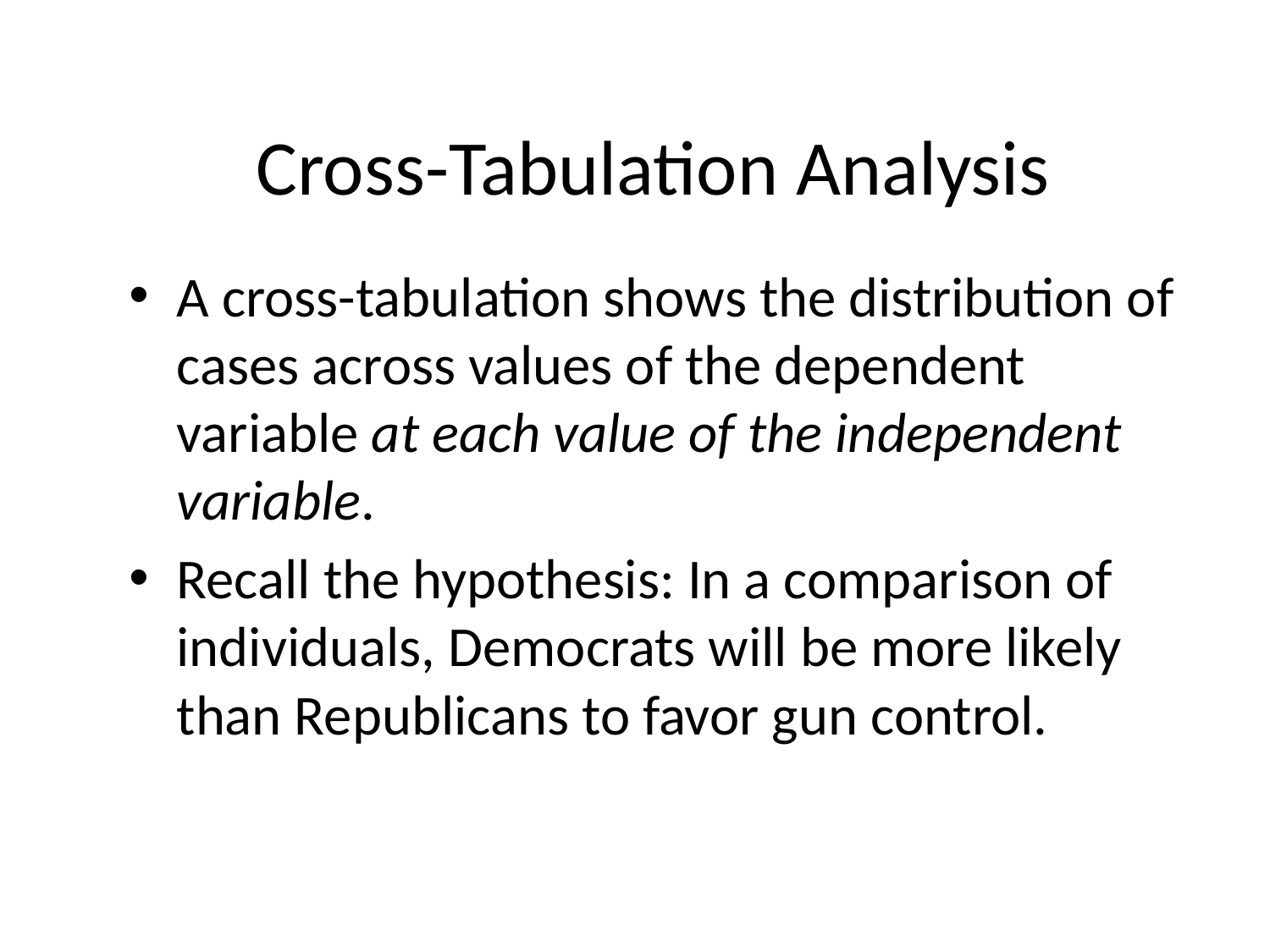

# Cross-Tabulation Analysis
A cross-tabulation shows the distribution of cases across values of the dependent variable at each value of the independent variable.
Recall the hypothesis: In a comparison of individuals, Democrats will be more likely than Republicans to favor gun control.